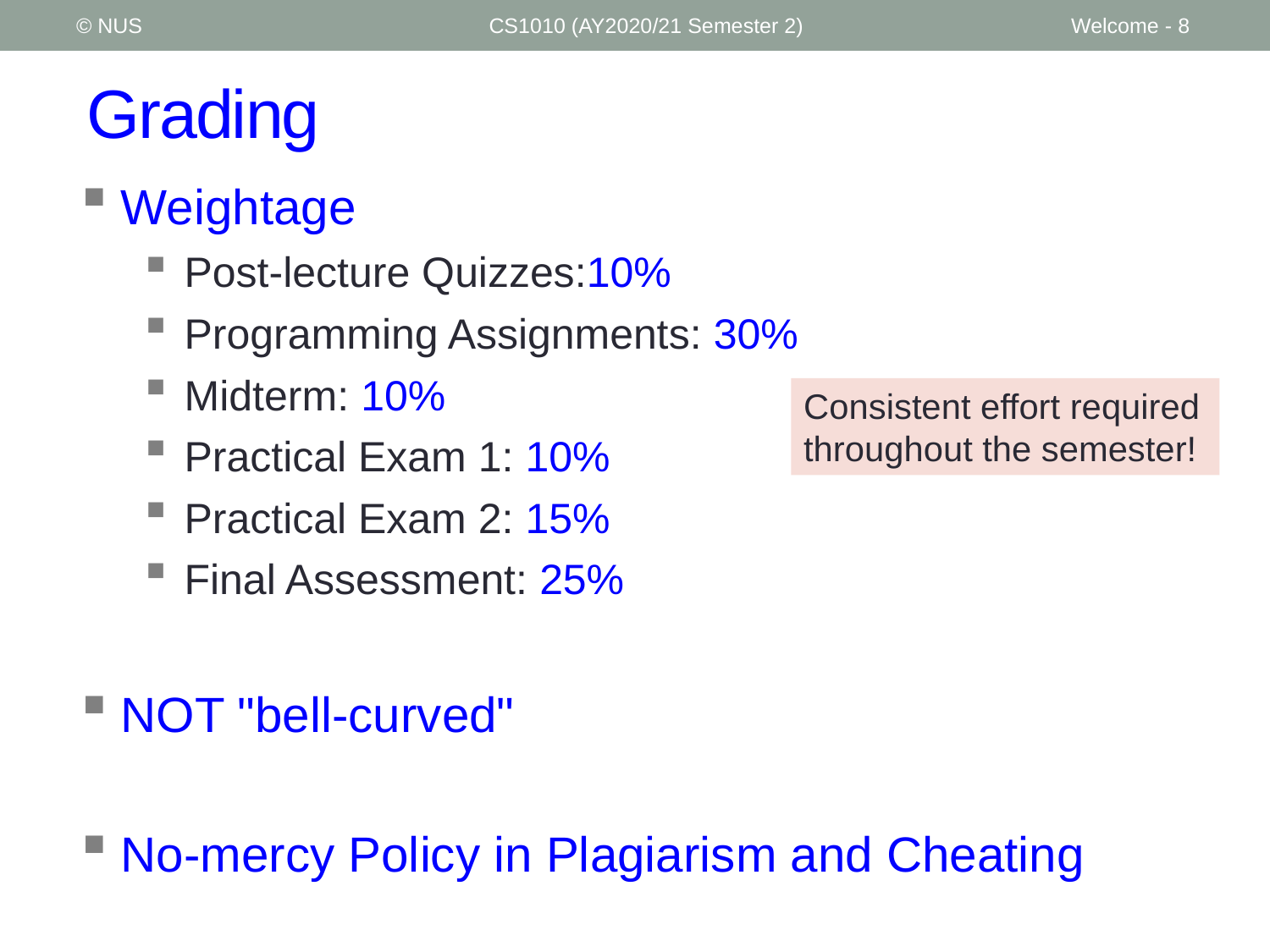

© NUS
CS1010 (AY2020/21 Semester 2)
Welcome - 8
# Grading
Weightage
Post-lecture Quizzes:10%
Programming Assignments: 30%
Midterm: 10%
Practical Exam 1: 10%
Practical Exam 2: 15%
Final Assessment: 25%

NOT "bell-curved"

No-mercy Policy in Plagiarism and Cheating

Consistent effort required throughout the semester!